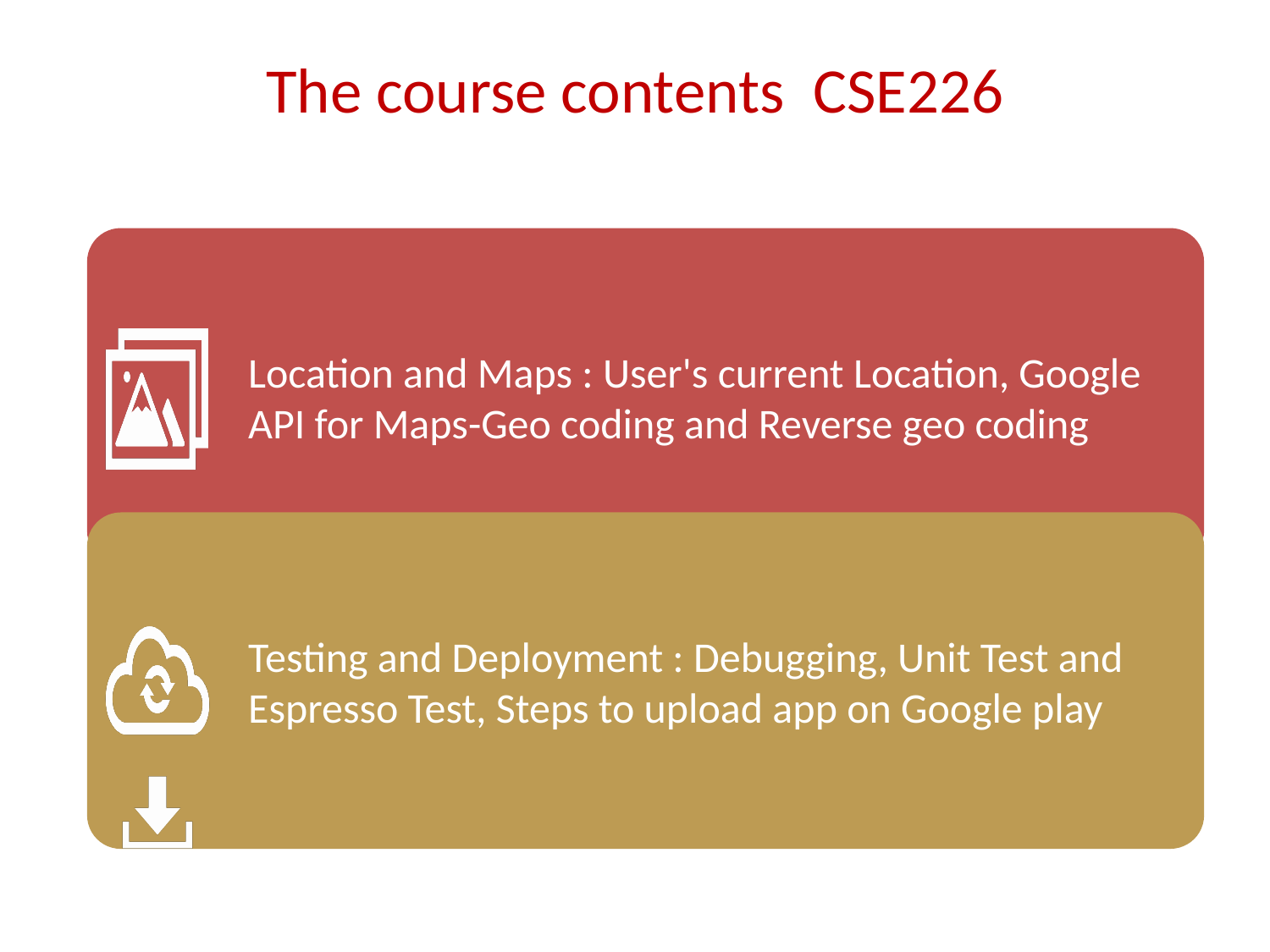

The course contents  CSE226

Location and Maps : User's current Location, Google API for Maps-Geo coding and Reverse geo coding

Testing and Deployment : Debugging, Unit Test and Espresso Test, Steps to upload app on Google play